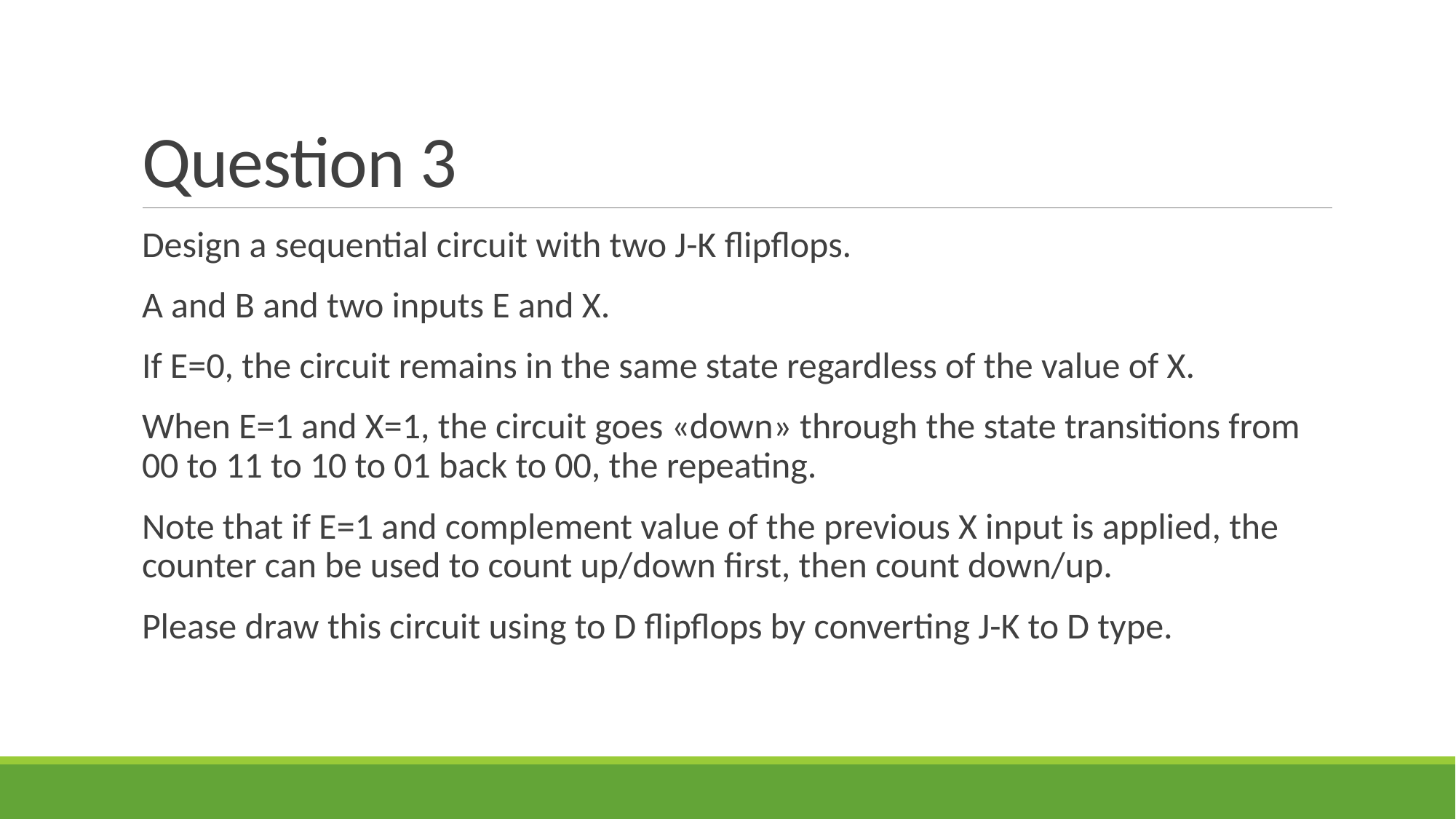

# Question 3
Design a sequential circuit with two J-K flipflops.
A and B and two inputs E and X.
If E=0, the circuit remains in the same state regardless of the value of X.
When E=1 and X=1, the circuit goes «down» through the state transitions from 00 to 11 to 10 to 01 back to 00, the repeating.
Note that if E=1 and complement value of the previous X input is applied, the counter can be used to count up/down first, then count down/up.
Please draw this circuit using to D flipflops by converting J-K to D type.